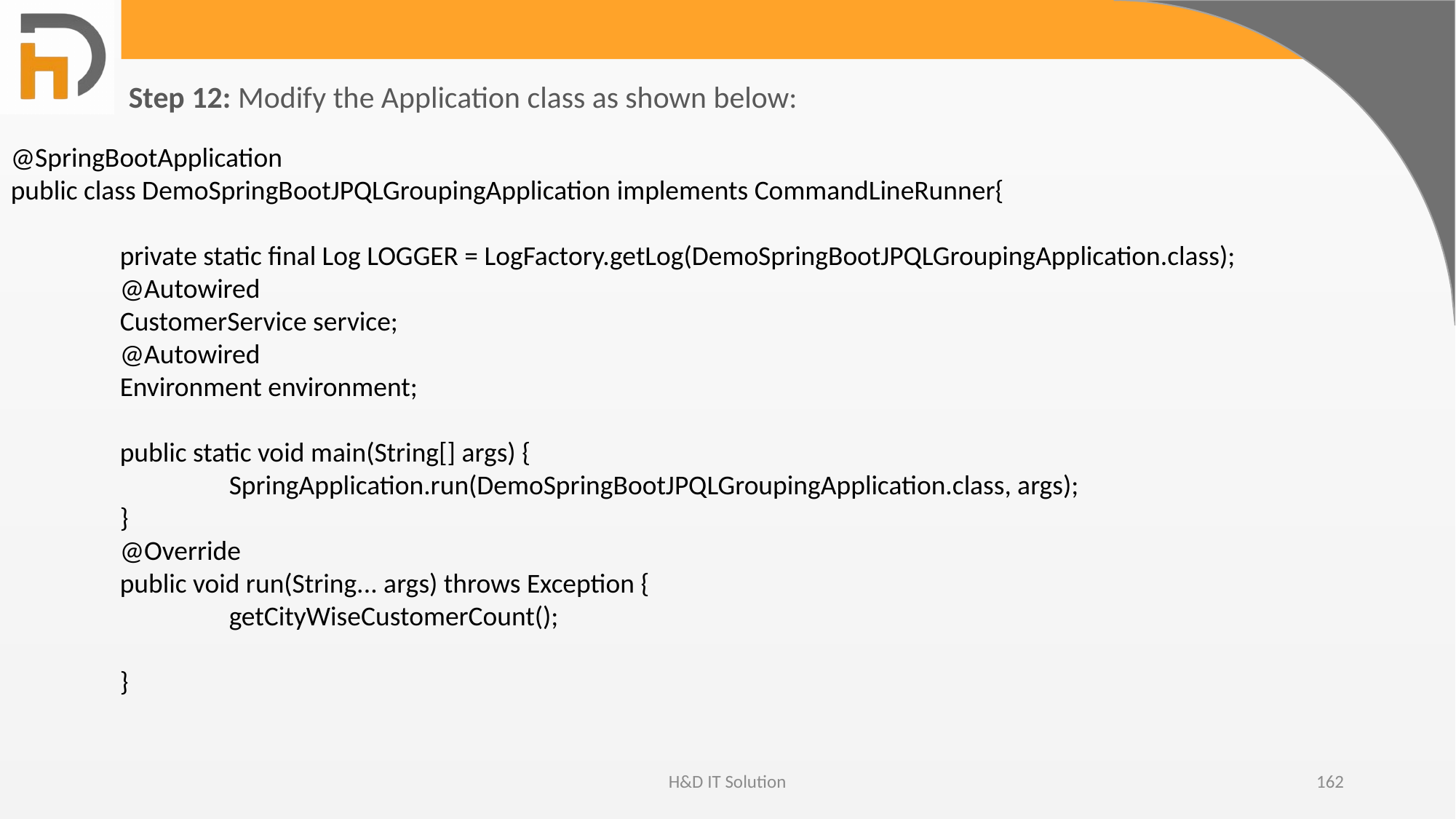

Step 12: Modify the Application class as shown below:
@SpringBootApplication
public class DemoSpringBootJPQLGroupingApplication implements CommandLineRunner{

	private static final Log LOGGER = LogFactory.getLog(DemoSpringBootJPQLGroupingApplication.class);
	@Autowired
	CustomerService service;
	@Autowired
	Environment environment;

	public static void main(String[] args) {
		SpringApplication.run(DemoSpringBootJPQLGroupingApplication.class, args);
	}
	@Override
	public void run(String... args) throws Exception {
		getCityWiseCustomerCount();

	}

H&D IT Solution
162